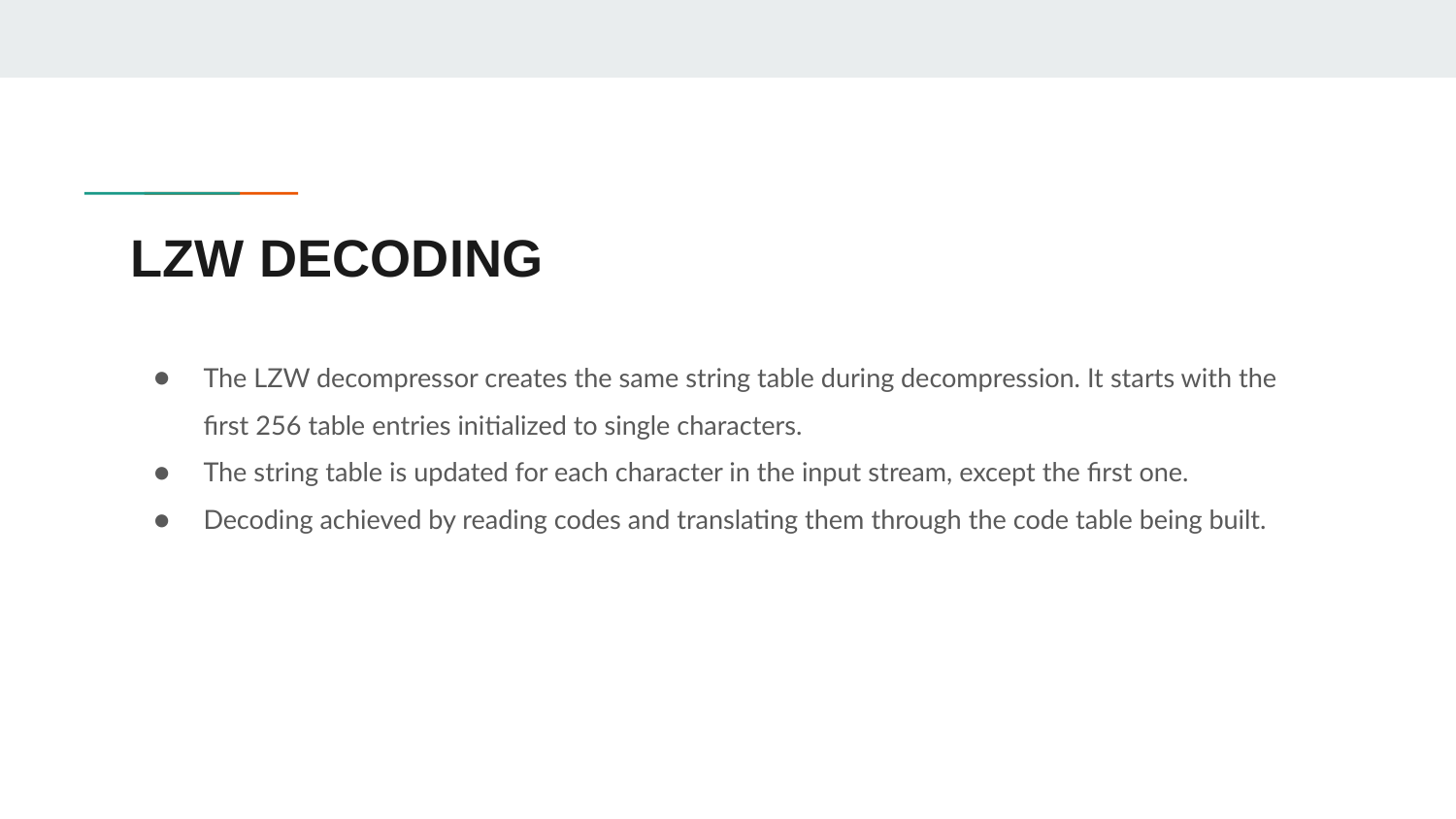

# LZW DECODING
The LZW decompressor creates the same string table during decompression. It starts with the first 256 table entries initialized to single characters.
The string table is updated for each character in the input stream, except the first one.
Decoding achieved by reading codes and translating them through the code table being built.